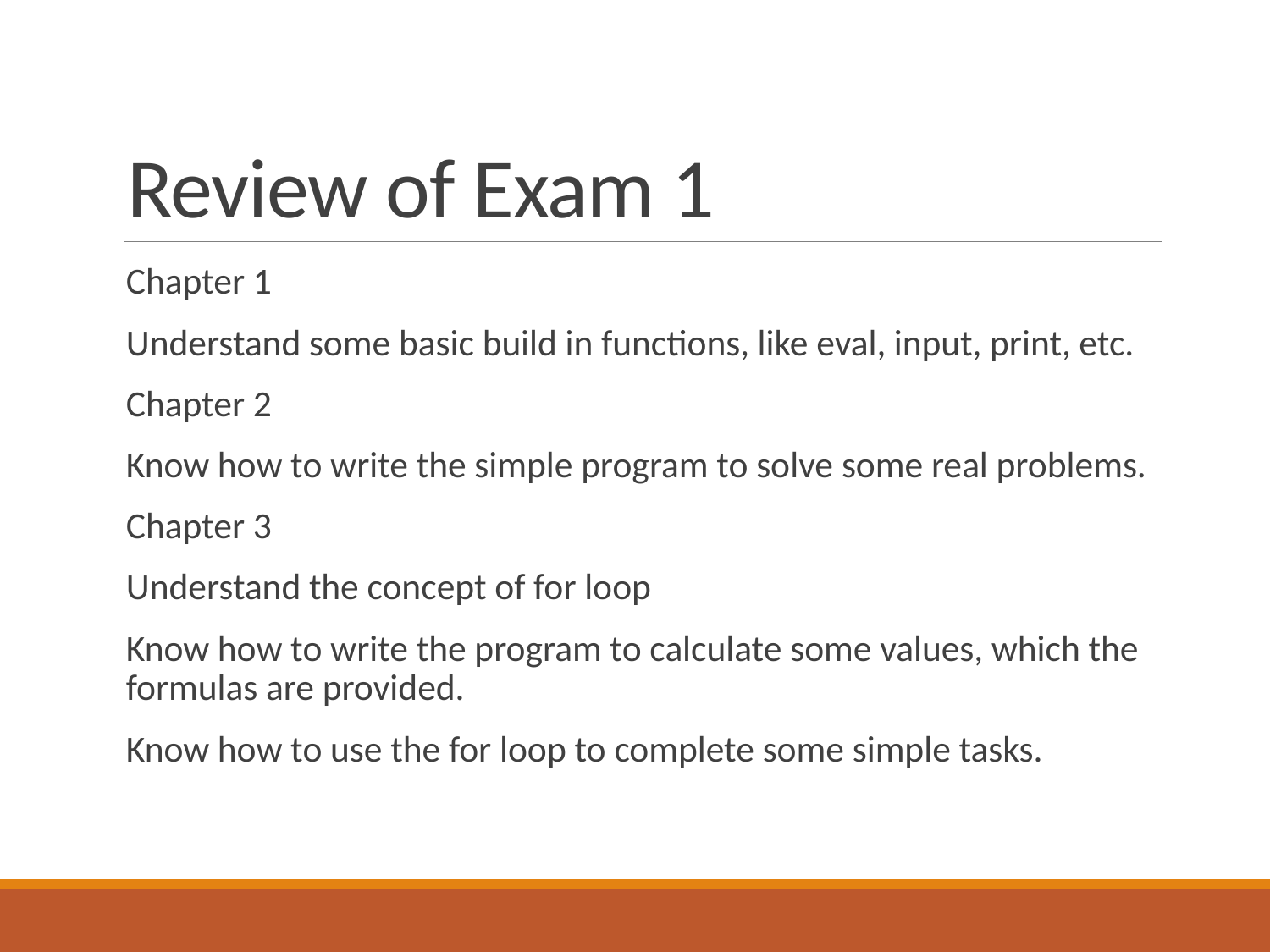

# Review of Exam 1
Chapter 1
Understand some basic build in functions, like eval, input, print, etc.
Chapter 2
Know how to write the simple program to solve some real problems.
Chapter 3
Understand the concept of for loop
Know how to write the program to calculate some values, which the formulas are provided.
Know how to use the for loop to complete some simple tasks.